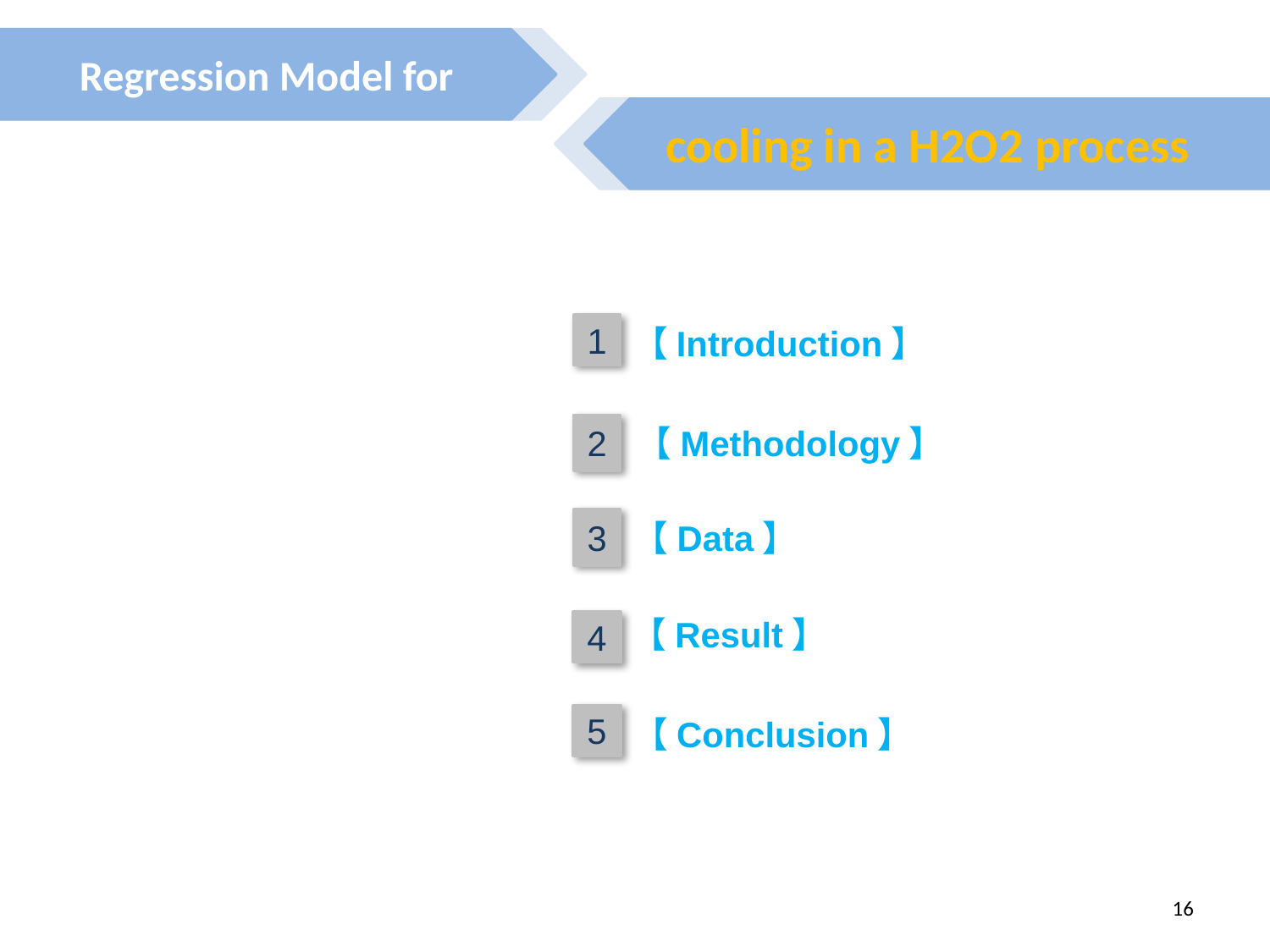

Regression Model for

cooling in a H2O2 process
1
【Introduction】
2
【Methodology】
3
【Data】
【Result】
4
5
【Conclusion】
16